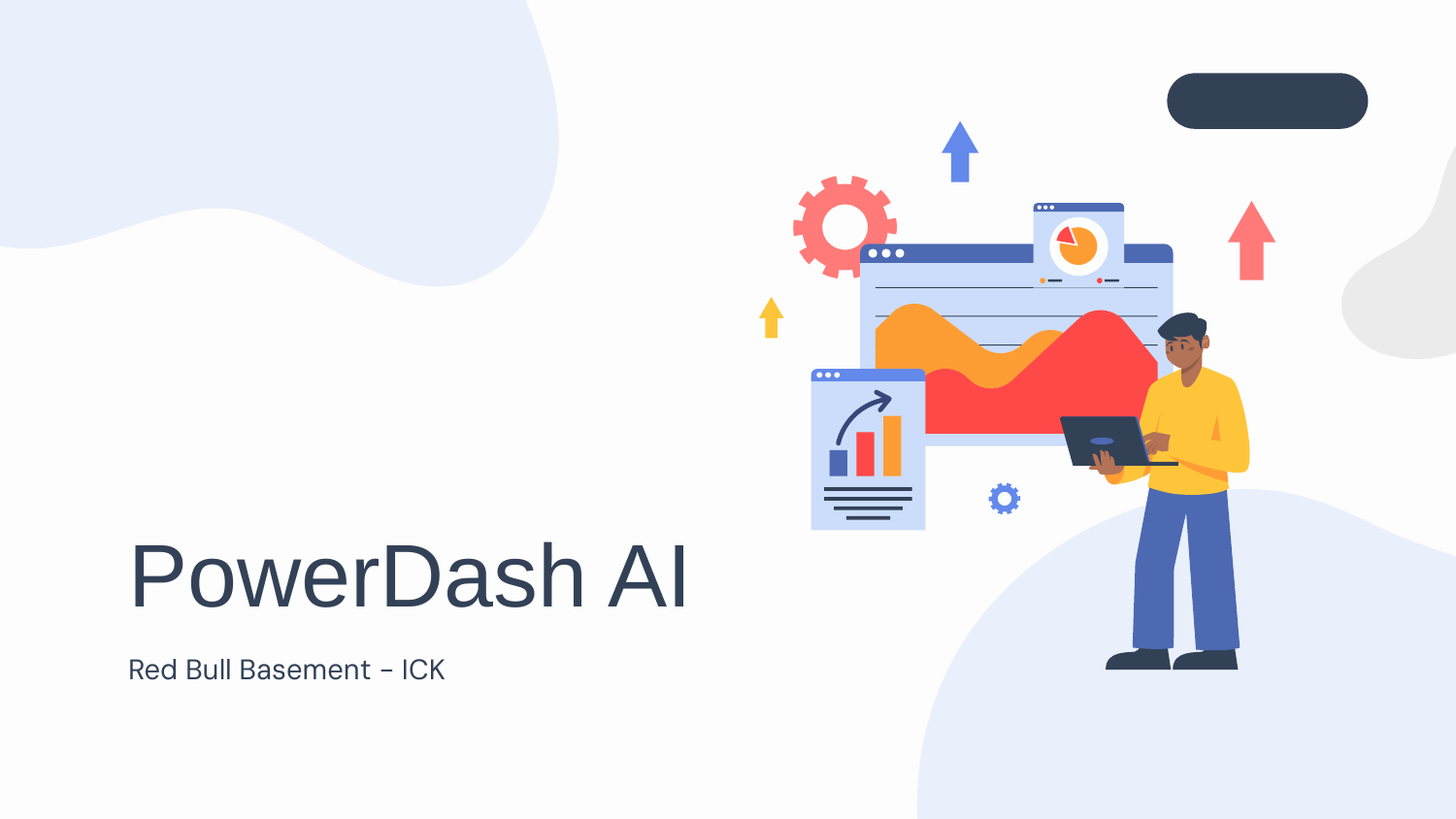

# PowerDash AI
Red Bull Basement - ICK